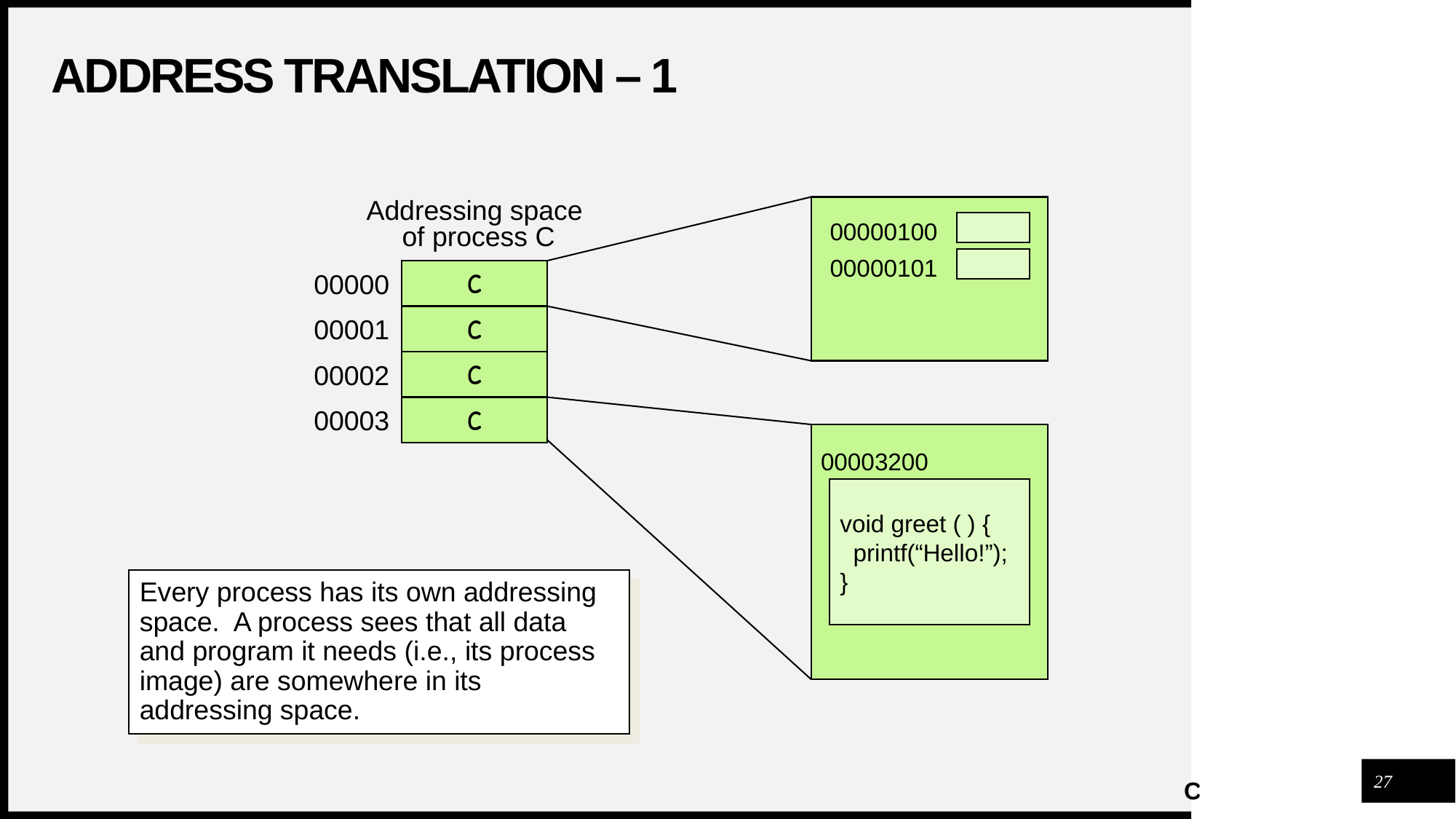

# Address Translation – 1

Addressing space
 of process C

00000100

00000101
00000
C

00001
C
00002
C

00003
C

00003200
void greet ( ) {
  printf(“Hello!”);
}
Every process has its own addressing space.  A process sees that all data and program it needs (i.e., its process image) are somewhere in its addressing space.
27